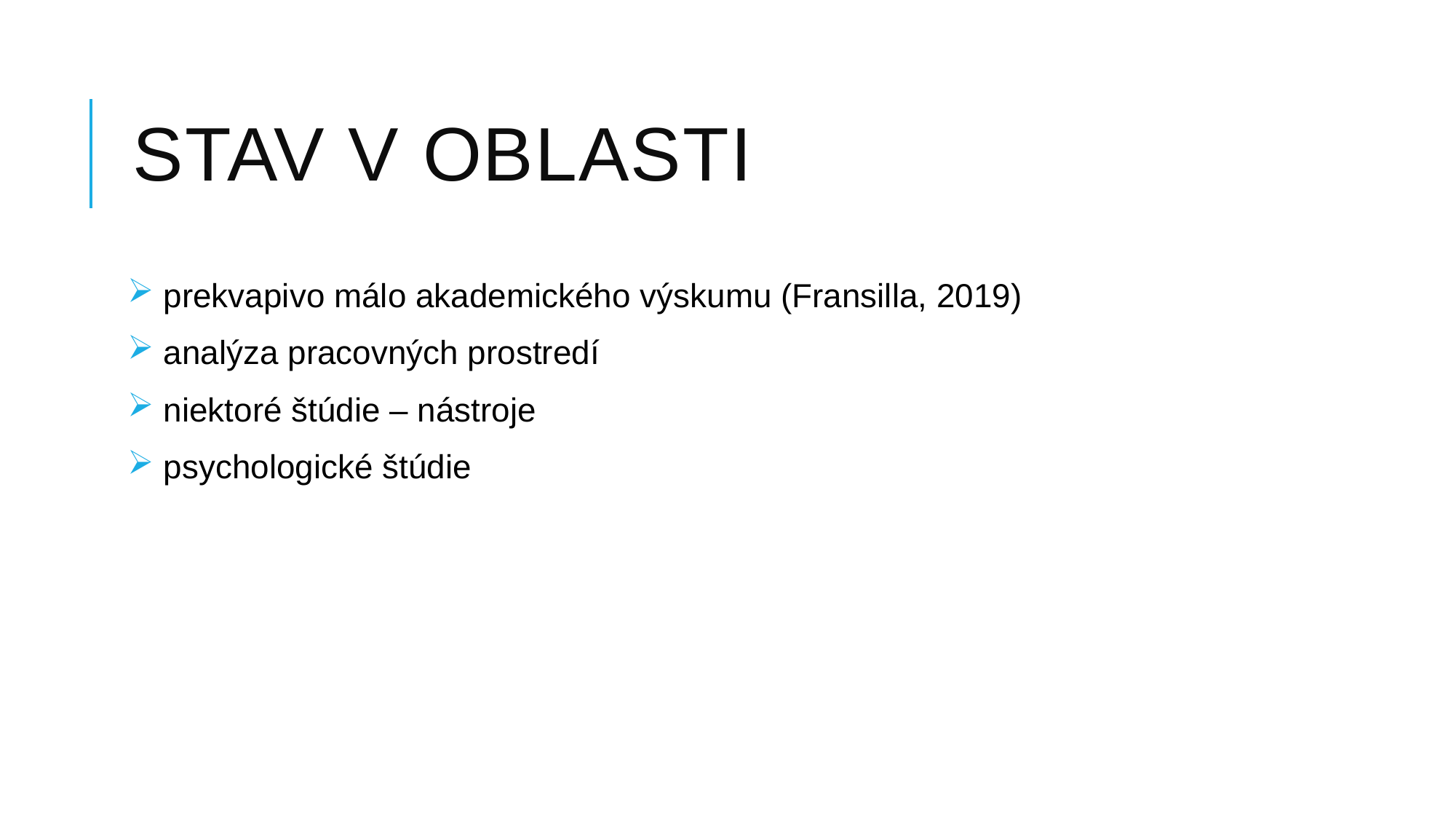

# Stav v oblasti
 prekvapivo málo akademického výskumu (Fransilla, 2019)
 analýza pracovných prostredí
 niektoré štúdie – nástroje
 psychologické štúdie